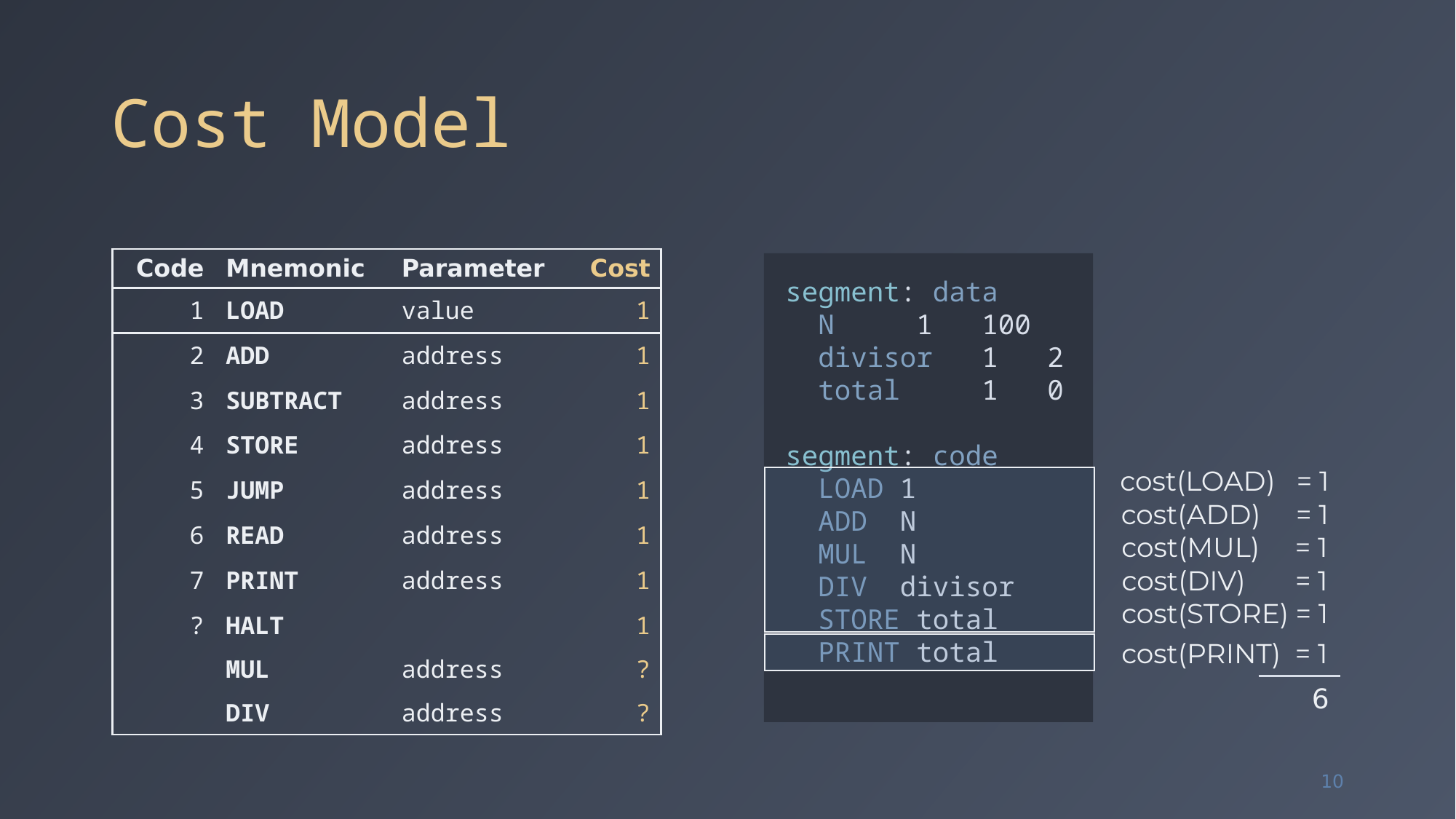

# Cost Model
| Code | Mnemonic | Parameter | Cost |
| --- | --- | --- | --- |
| 1 | LOAD | value | 1 |
| 2 | ADD | address | 1 |
| 3 | SUBTRACT | address | 1 |
| 4 | STORE | address | 1 |
| 5 | JUMP | address | 1 |
| 6 | READ | address | 1 |
| 7 | PRINT | address | 1 |
| ? | HALT |  | 1 |
|  | MUL | address | ? |
|  | DIV | address | ? |
segment: data
  N     1   100
  divisor   1   2
  total     1   0

segment: code
  LOAD 1
  ADD  N
  MUL  N
  DIV  divisor
  STORE total
  PRINT total

cost(LOAD)   = 1

 cost(ADD)     = 1
 cost(MUL)     = 1
 cost(DIV)       = 1
 cost(STORE) = 1
 cost(PRINT)  = 1

6
10